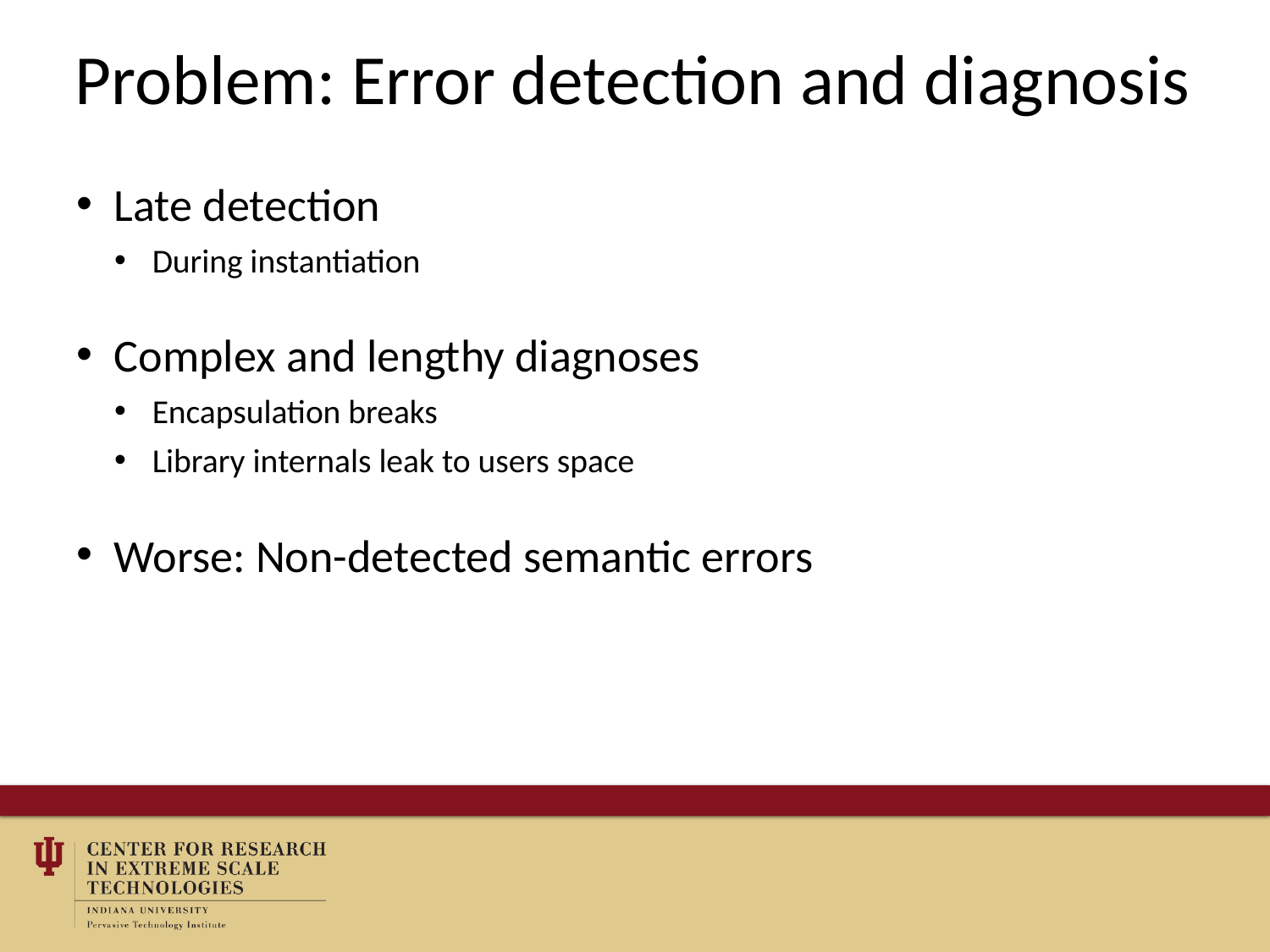

# Problem: Error detection and diagnosis
Late detection
During instantiation

Complex and lengthy diagnoses
Encapsulation breaks
Library internals leak to users space

Worse: Non-detected semantic errors